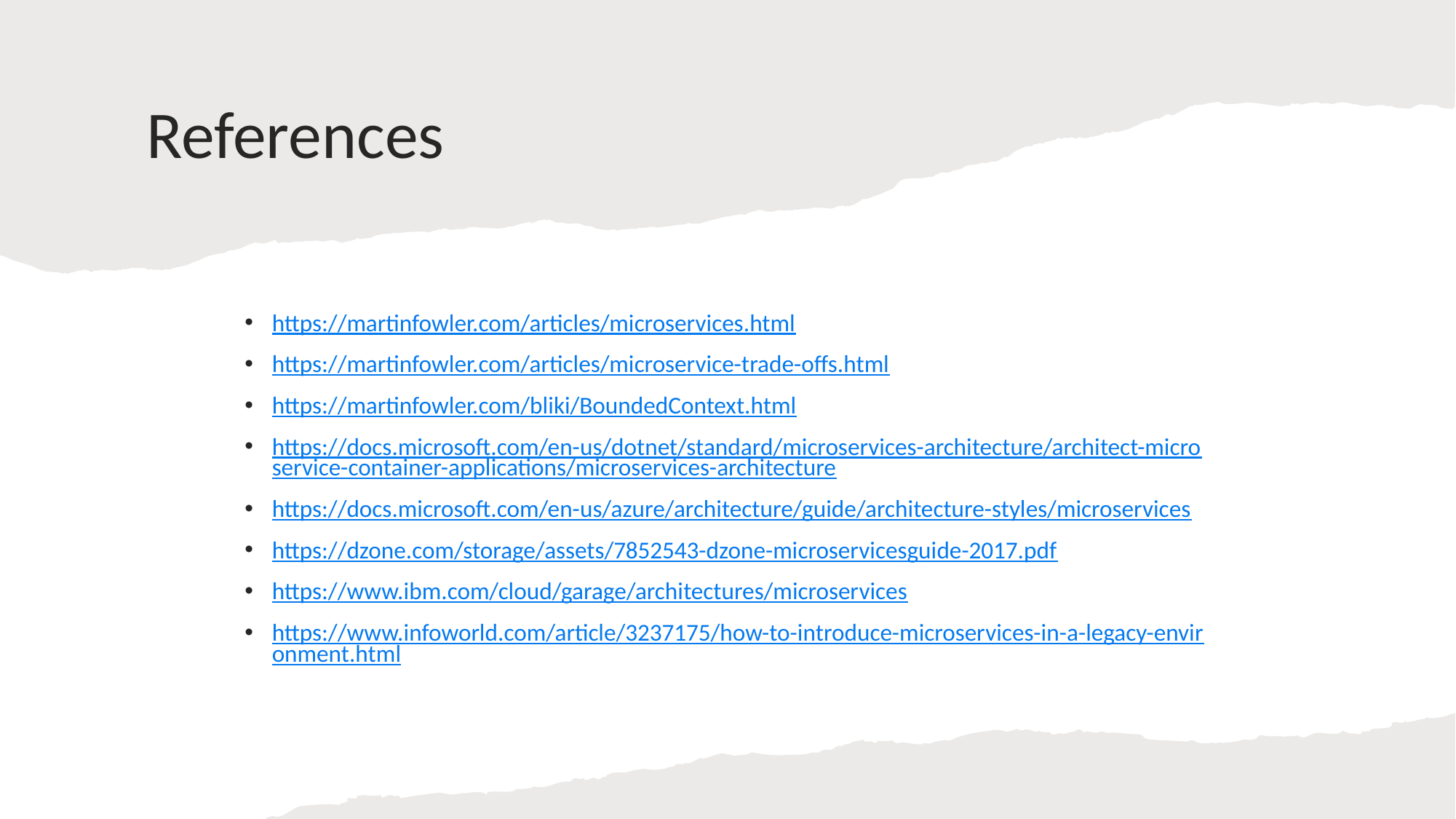

# References
https://martinfowler.com/articles/microservices.html
https://martinfowler.com/articles/microservice-trade-offs.html
https://martinfowler.com/bliki/BoundedContext.html
https://docs.microsoft.com/en-us/dotnet/standard/microservices-architecture/architect-microservice-container-applications/microservices-architecture
https://docs.microsoft.com/en-us/azure/architecture/guide/architecture-styles/microservices
https://dzone.com/storage/assets/7852543-dzone-microservicesguide-2017.pdf
https://www.ibm.com/cloud/garage/architectures/microservices
https://www.infoworld.com/article/3237175/how-to-introduce-microservices-in-a-legacy-environment.html